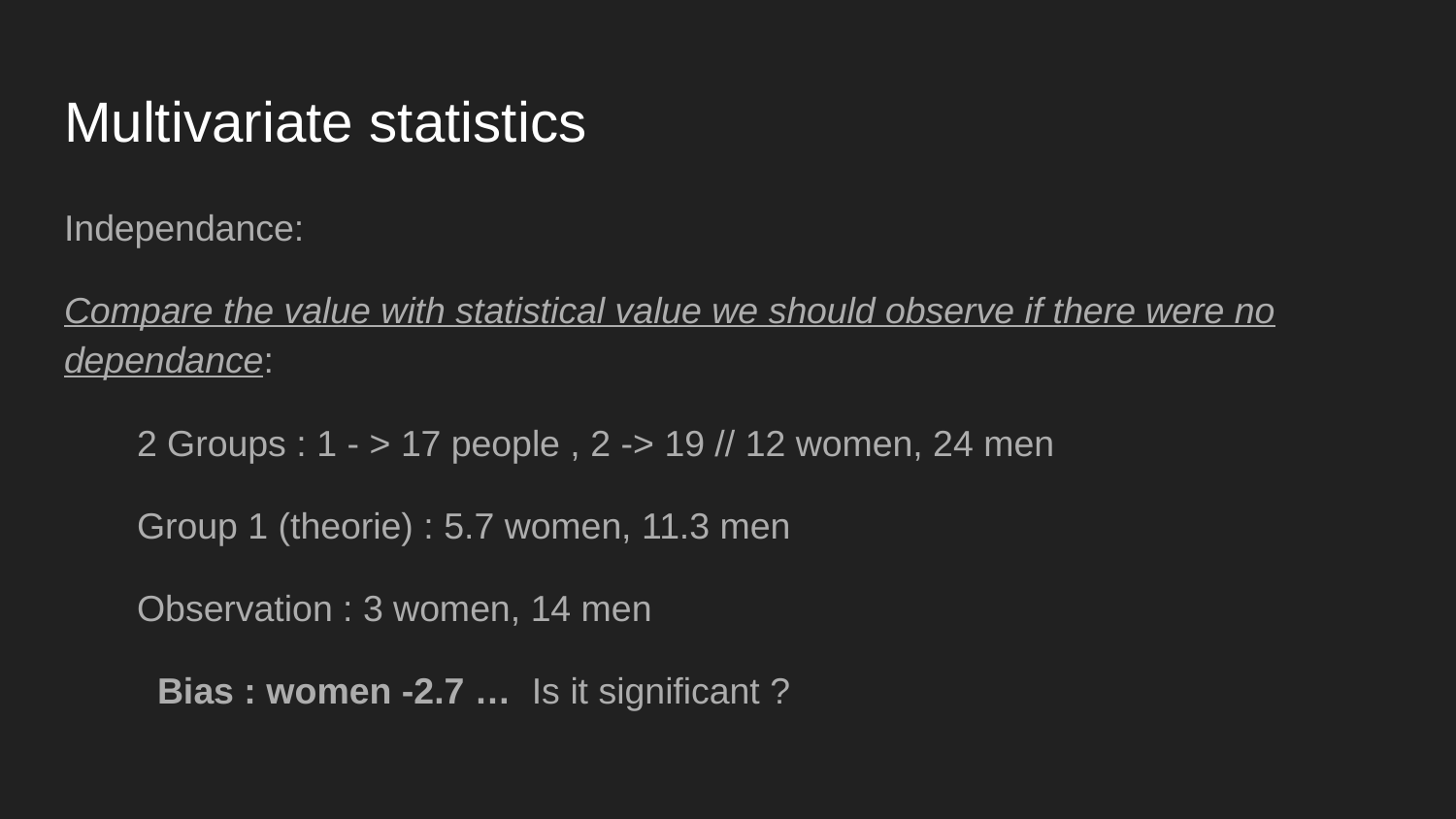

# Multivariate statistics
Independance:
Compare the value with statistical value we should observe if there were no dependance:
2 Groups : 1 - > 17 people , 2 -> 19 // 12 women, 24 men
Group 1 (theorie) : 5.7 women, 11.3 men
Observation : 3 women, 14 men
  Bias : women -2.7 …  Is it significant ?